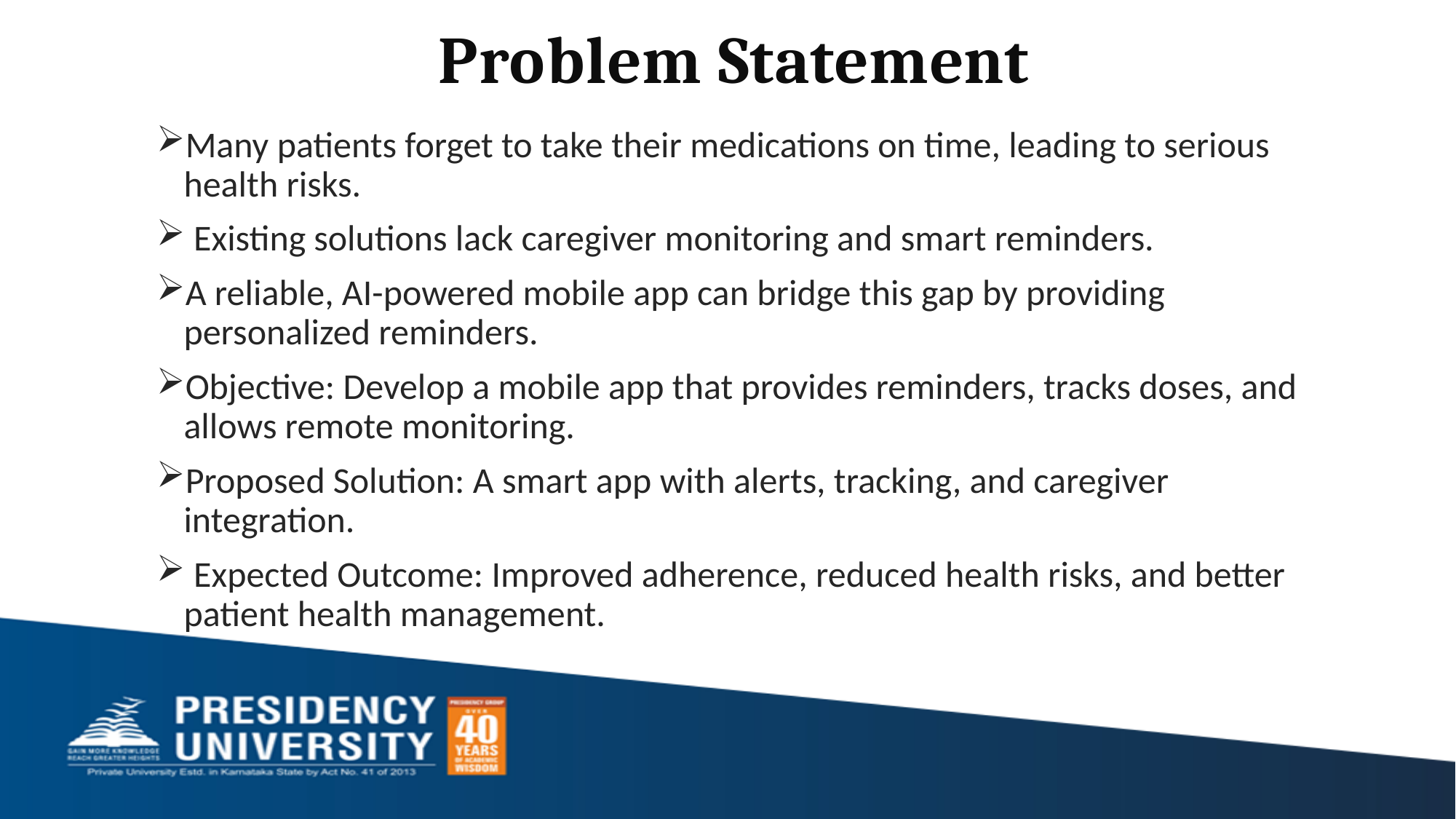

# Problem Statement
Many patients forget to take their medications on time, leading to serious health risks.
 Existing solutions lack caregiver monitoring and smart reminders.
A reliable, AI-powered mobile app can bridge this gap by providing personalized reminders.
Objective: Develop a mobile app that provides reminders, tracks doses, and allows remote monitoring.
Proposed Solution: A smart app with alerts, tracking, and caregiver integration.
 Expected Outcome: Improved adherence, reduced health risks, and better patient health management.